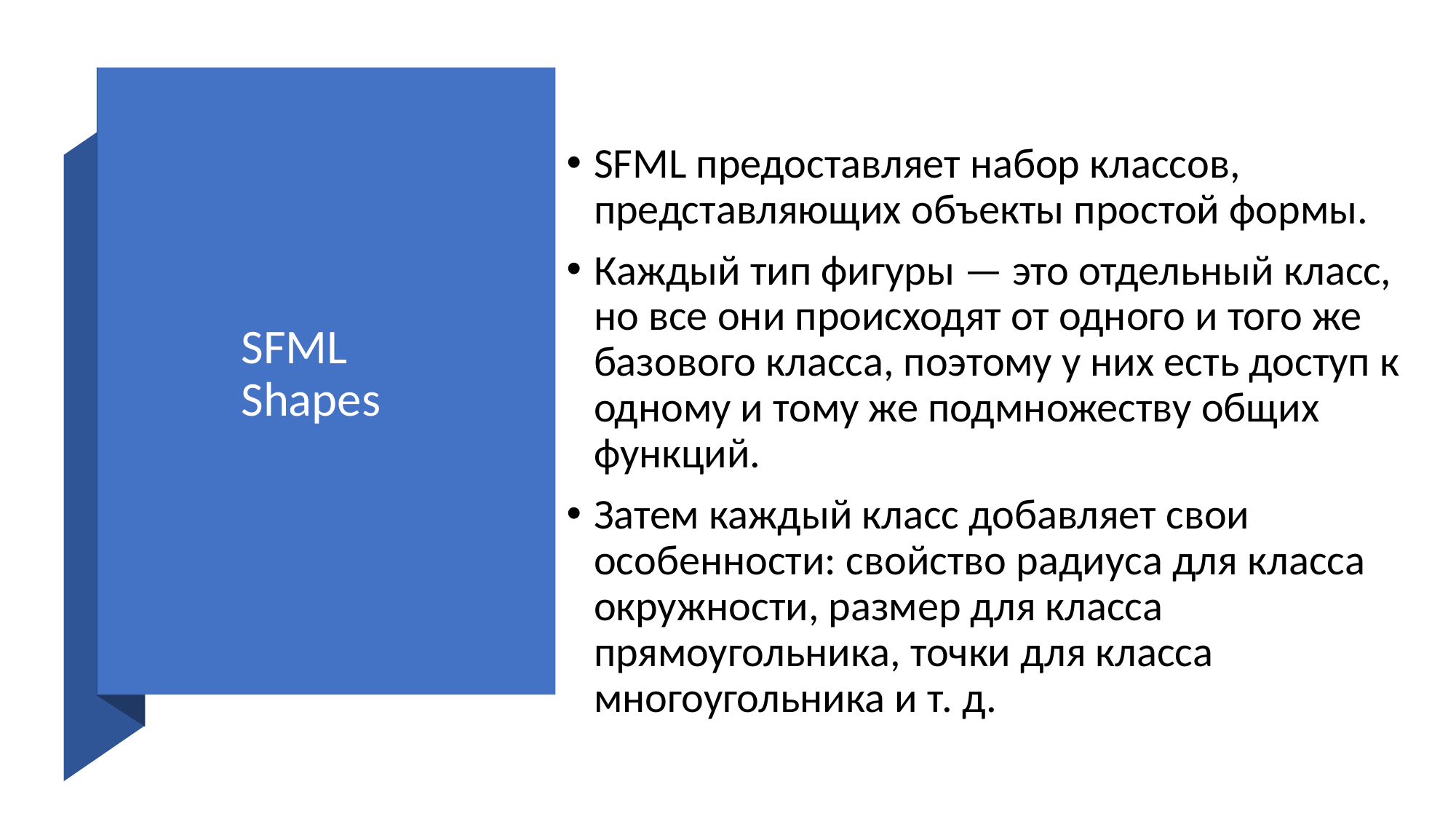

# SFML Shapes
SFML предоставляет набор классов, представляющих объекты простой формы.
Каждый тип фигуры — это отдельный класс, но все они происходят от одного и того же базового класса, поэтому у них есть доступ к одному и тому же подмножеству общих функций.
Затем каждый класс добавляет свои особенности: свойство радиуса для класса окружности, размер для класса прямоугольника, точки для класса многоугольника и т. д.